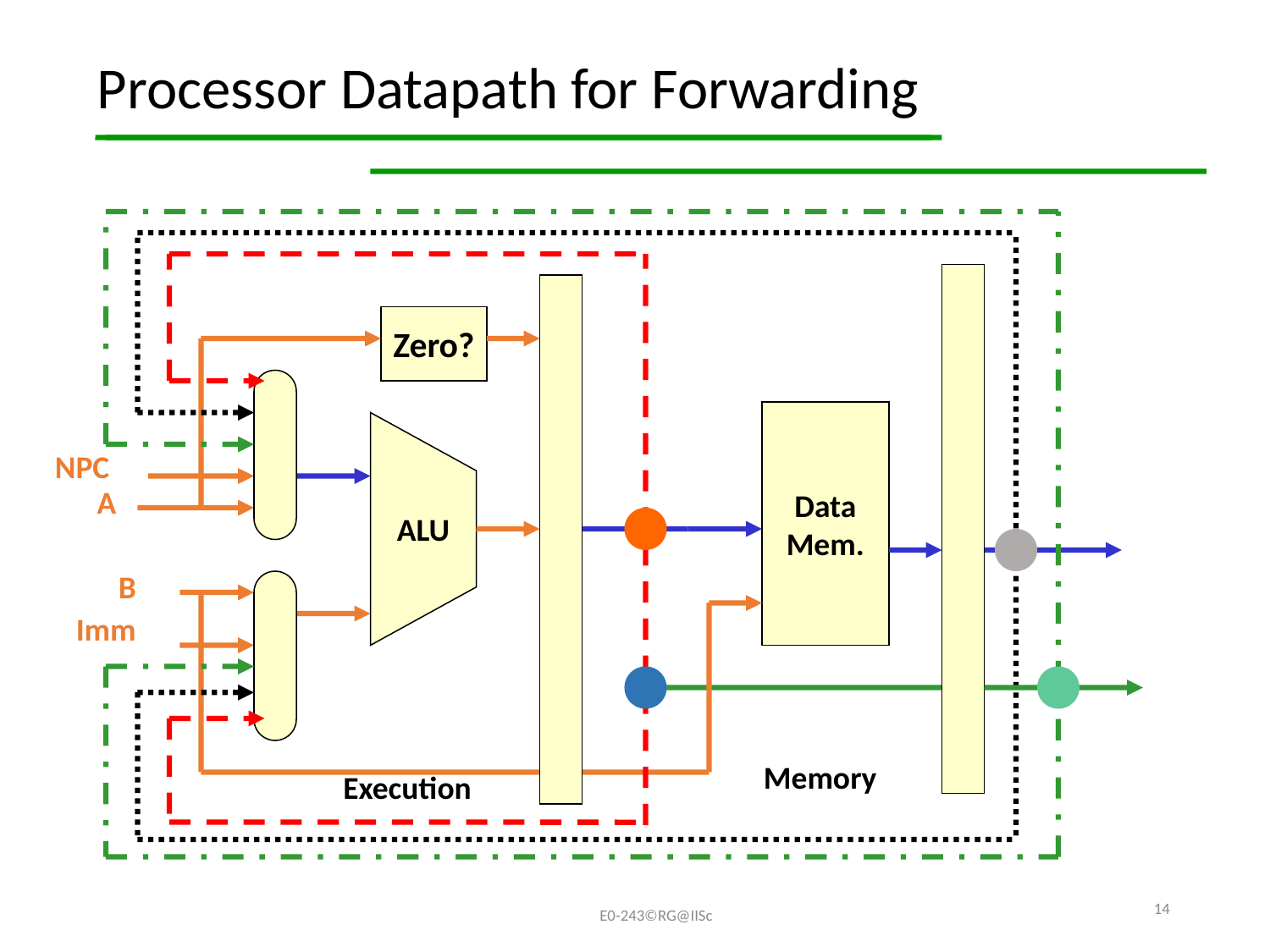

# Processor Datapath for Forwarding

Zero?

Data
Mem.
NPC
A

ALU

B

Imm

Memory
Execution

14
E0-243©RG@IISc